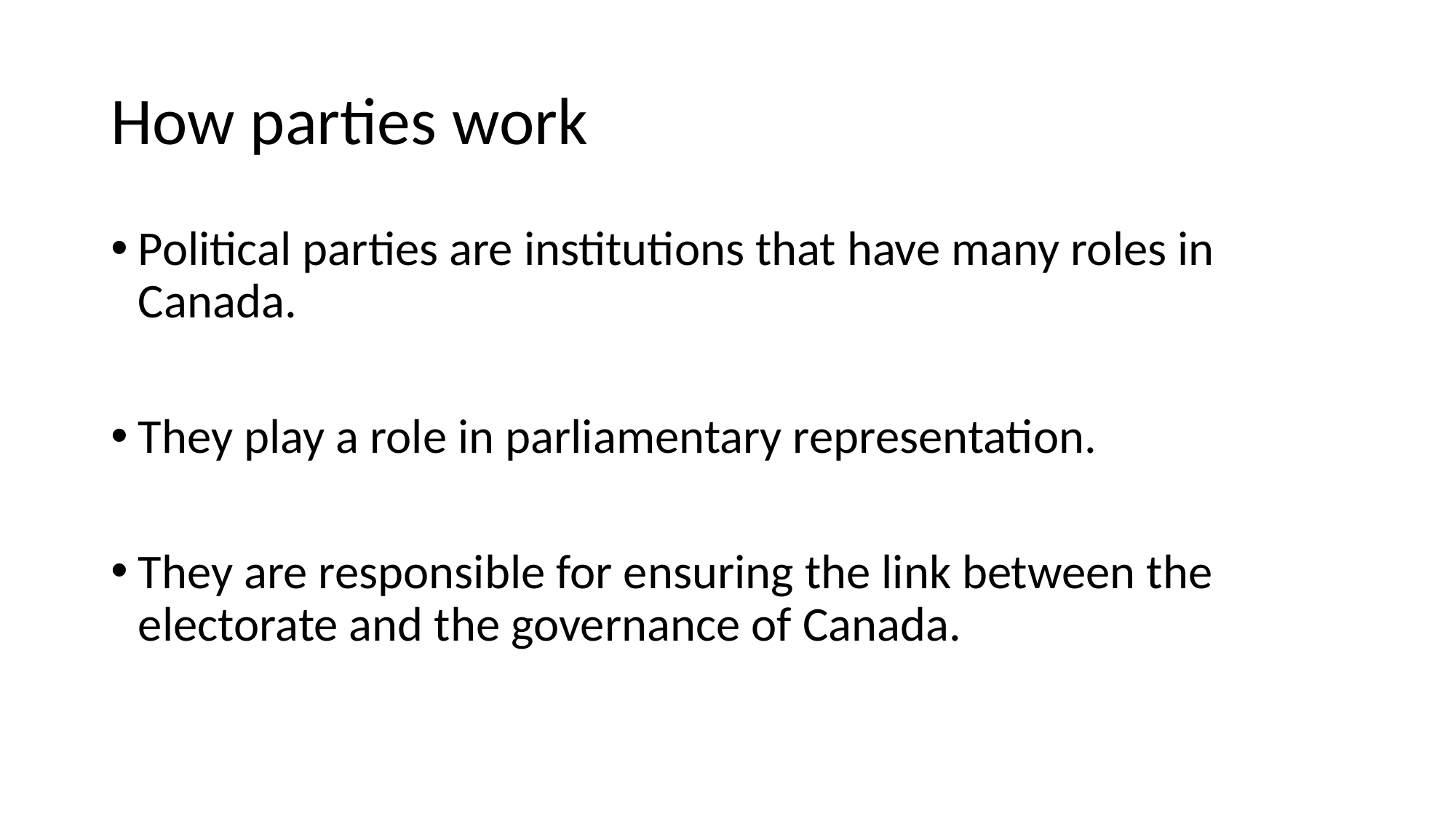

# How parties work
Political parties are institutions that have many roles in Canada.

They play a role in parliamentary representation.

They are responsible for ensuring the link between the electorate and the governance of Canada.